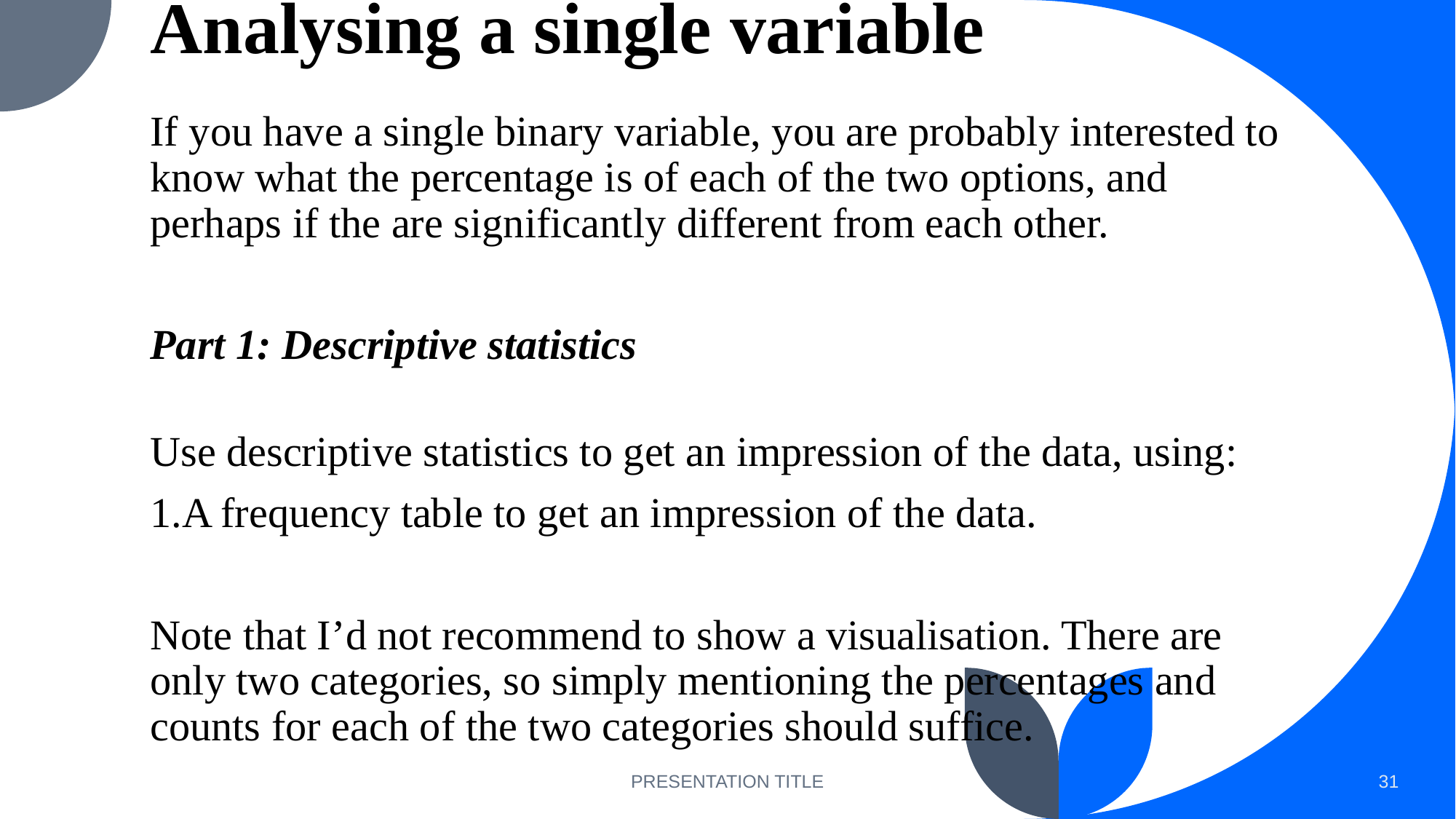

# Analysing a single variable
If you have a single binary variable, you are probably interested to know what the percentage is of each of the two options, and perhaps if the are significantly different from each other.

Part 1: Descriptive statistics
Use descriptive statistics to get an impression of the data, using:
A frequency table to get an impression of the data.

Note that I’d not recommend to show a visualisation. There are only two categories, so simply mentioning the percentages and counts for each of the two categories should suffice.

PRESENTATION TITLE
31